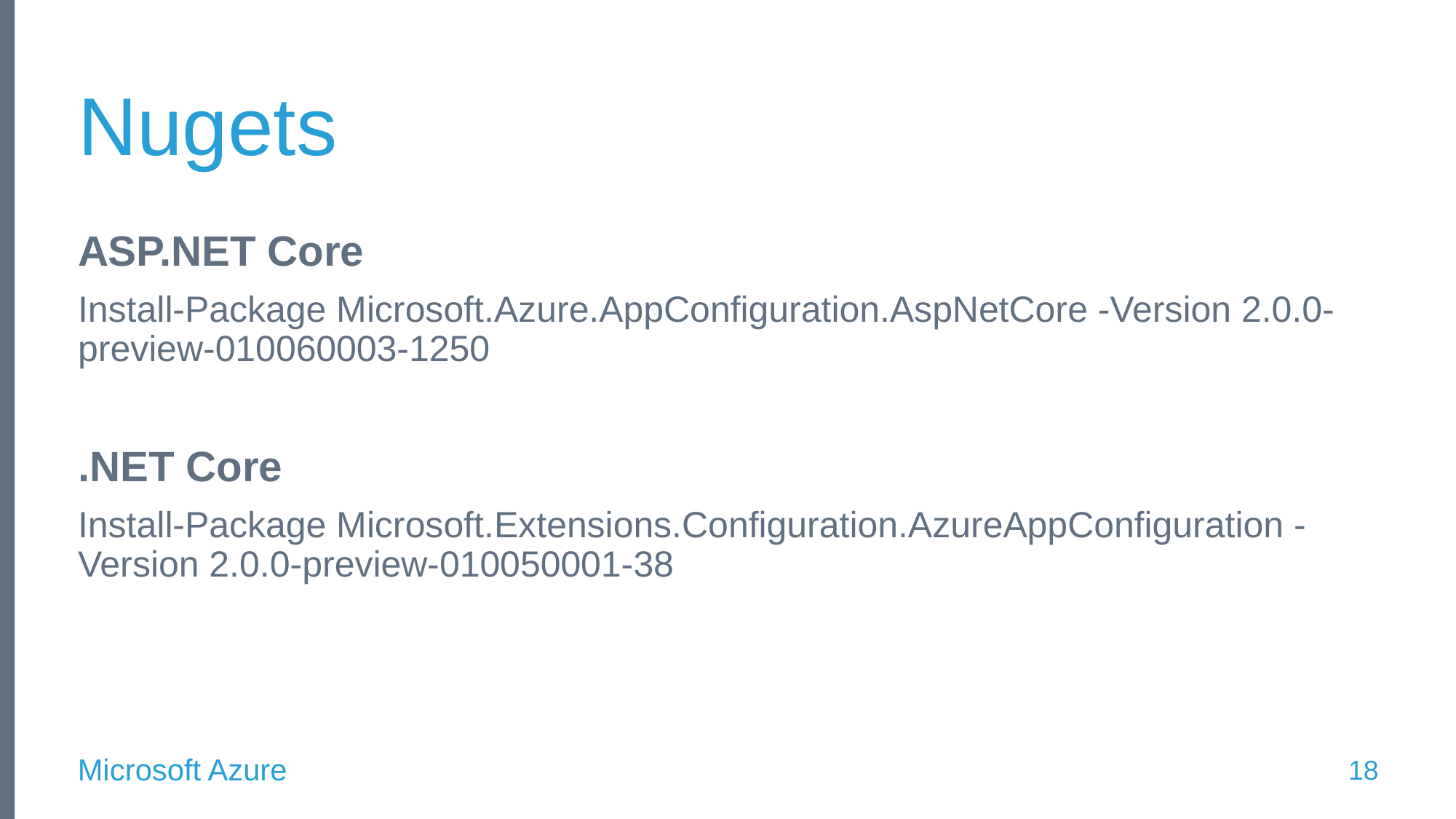

# Nugets
ASP.NET Core
Install-Package Microsoft.Azure.AppConfiguration.AspNetCore -Version 2.0.0-preview-010060003-1250

.NET Core
Install-Package Microsoft.Extensions.Configuration.AzureAppConfiguration -Version 2.0.0-preview-010050001-38
18